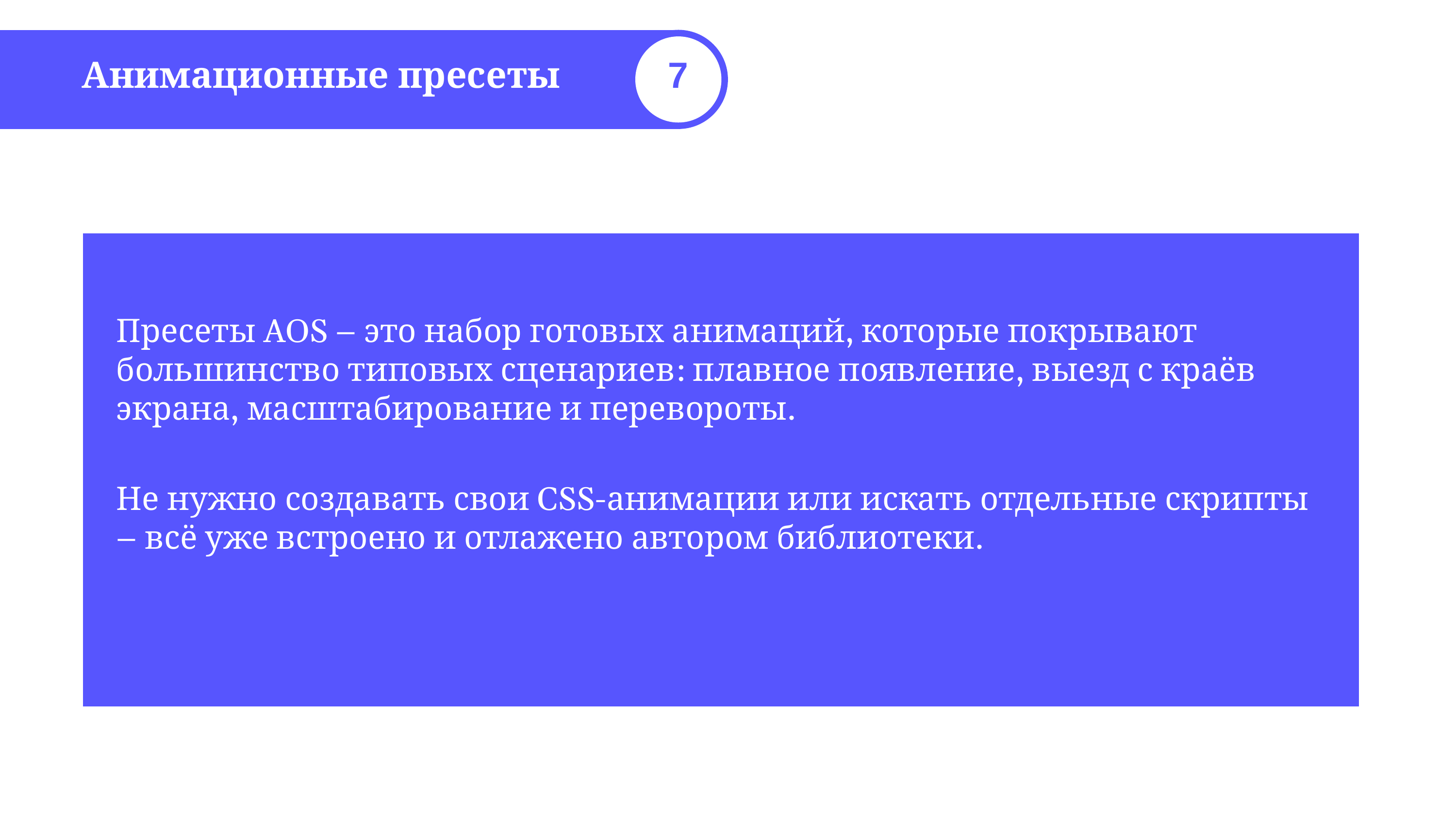

Анимационные пресеты
7

Пресеты AOS – это набор готовых анимаций, которые покрывают большинство типовых сценариев: плавное появление, выезд с краёв экрана, масштабирование и перевороты.

Не нужно создавать свои CSS-анимации или искать отдельные скрипты – всё уже встроено и отлажено автором библиотеки.